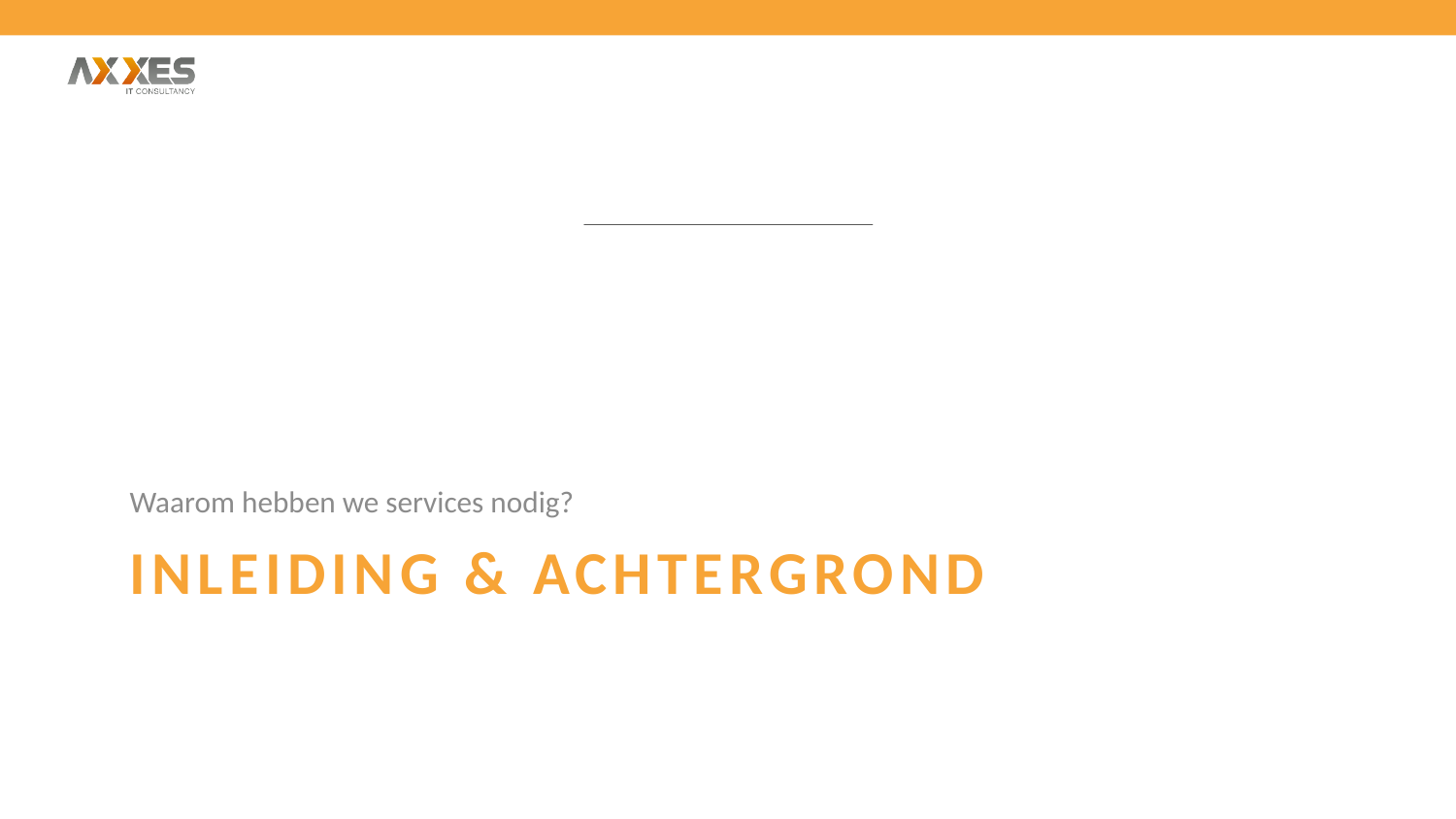

Waarom hebben we services nodig?
# Inleiding & Achtergrond